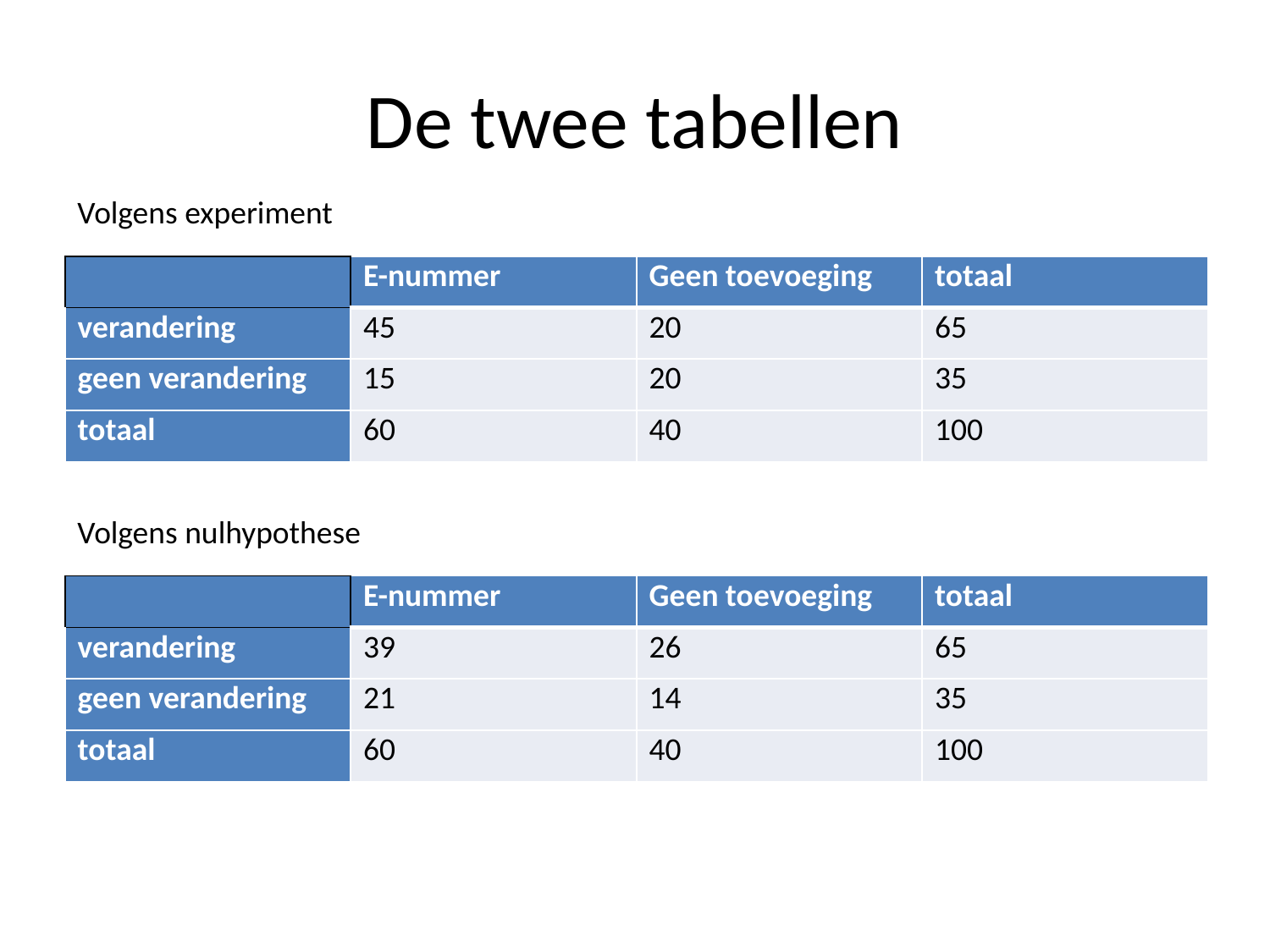

# De twee tabellen
Volgens experiment
|  | E-nummer | Geen toevoeging | totaal |
| --- | --- | --- | --- |
| verandering | 45 | 20 | 65 |
| geen verandering | 15 | 20 | 35 |
| totaal | 60 | 40 | 100 |
Volgens nulhypothese
|  | E-nummer | Geen toevoeging | totaal |
| --- | --- | --- | --- |
| verandering | 39 | 26 | 65 |
| geen verandering | 21 | 14 | 35 |
| totaal | 60 | 40 | 100 |